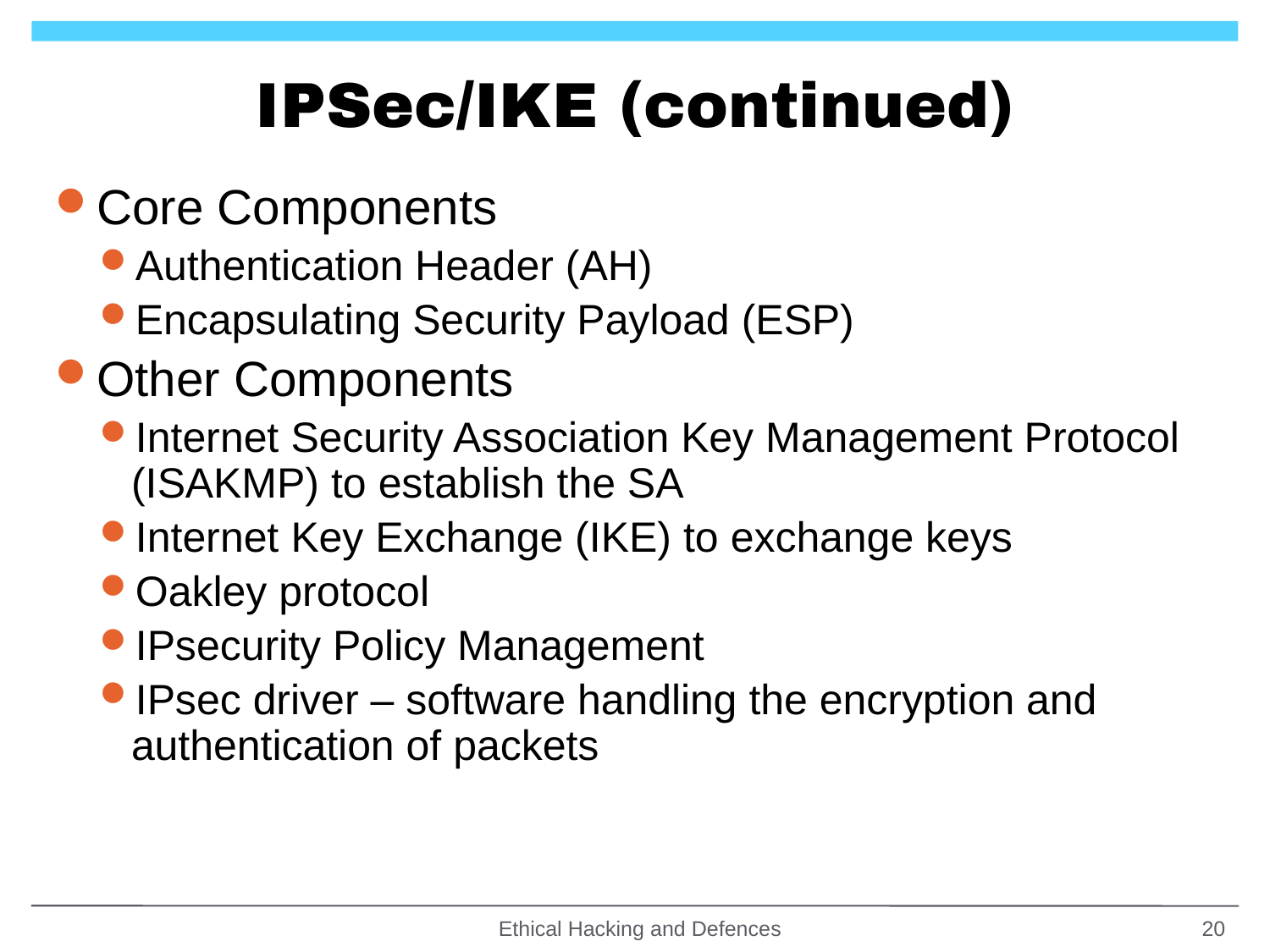

# IPSec/IKE (continued)
Core Components
Authentication Header (AH)
Encapsulating Security Payload (ESP)
Other Components
Internet Security Association Key Management Protocol (ISAKMP) to establish the SA
Internet Key Exchange (IKE) to exchange keys
Oakley protocol
IPsecurity Policy Management
IPsec driver – software handling the encryption and authentication of packets

Ethical Hacking and Defences
20